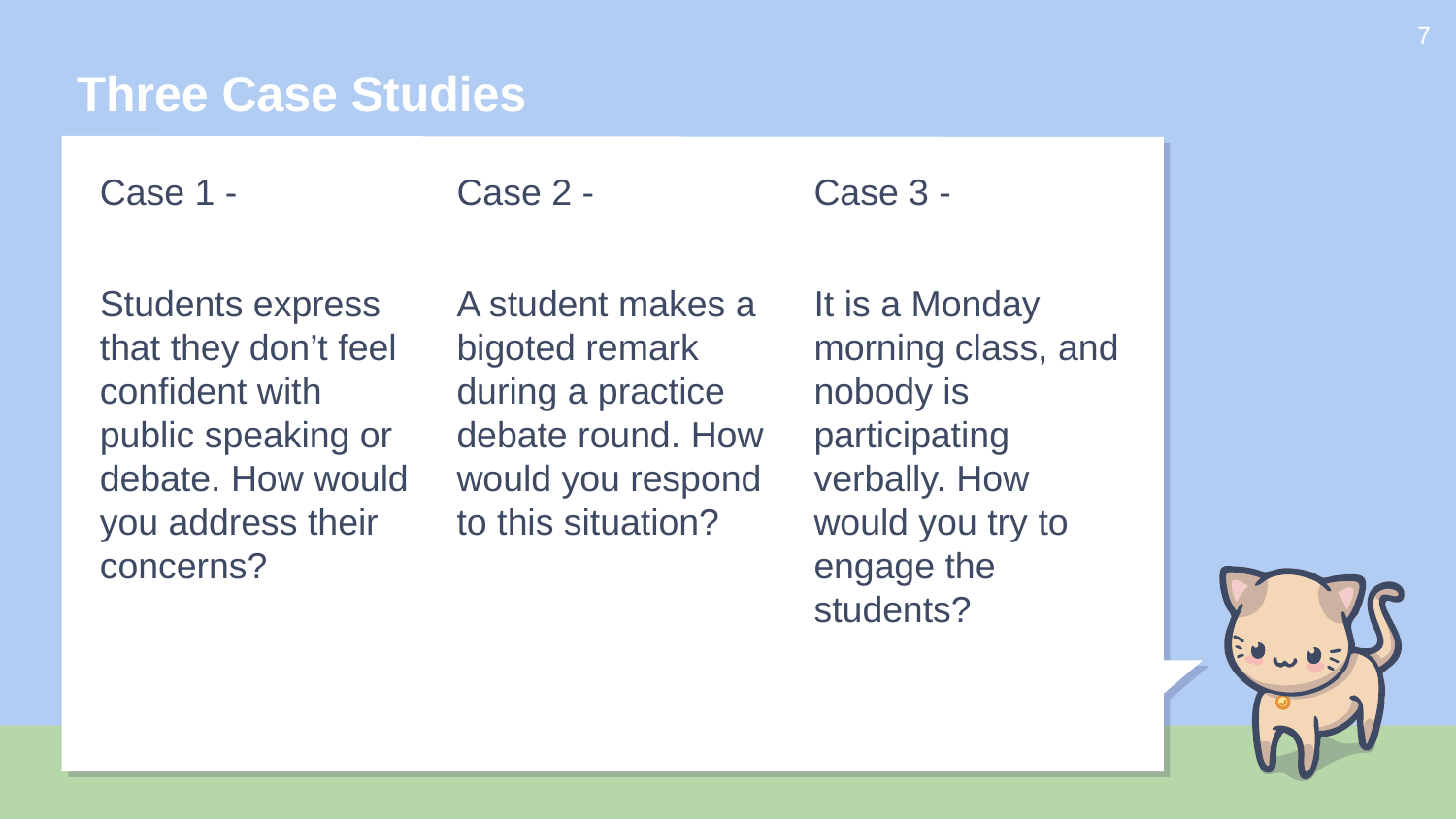

# Three Case Studies
7
Case 1 -

Students express that they don’t feel confident with public speaking or debate. How would you address their concerns?
Case 2 -

A student makes a bigoted remark during a practice debate round. How would you respond to this situation?
Case 3 -

It is a Monday morning class, and nobody is participating verbally. How would you try to engage the students?